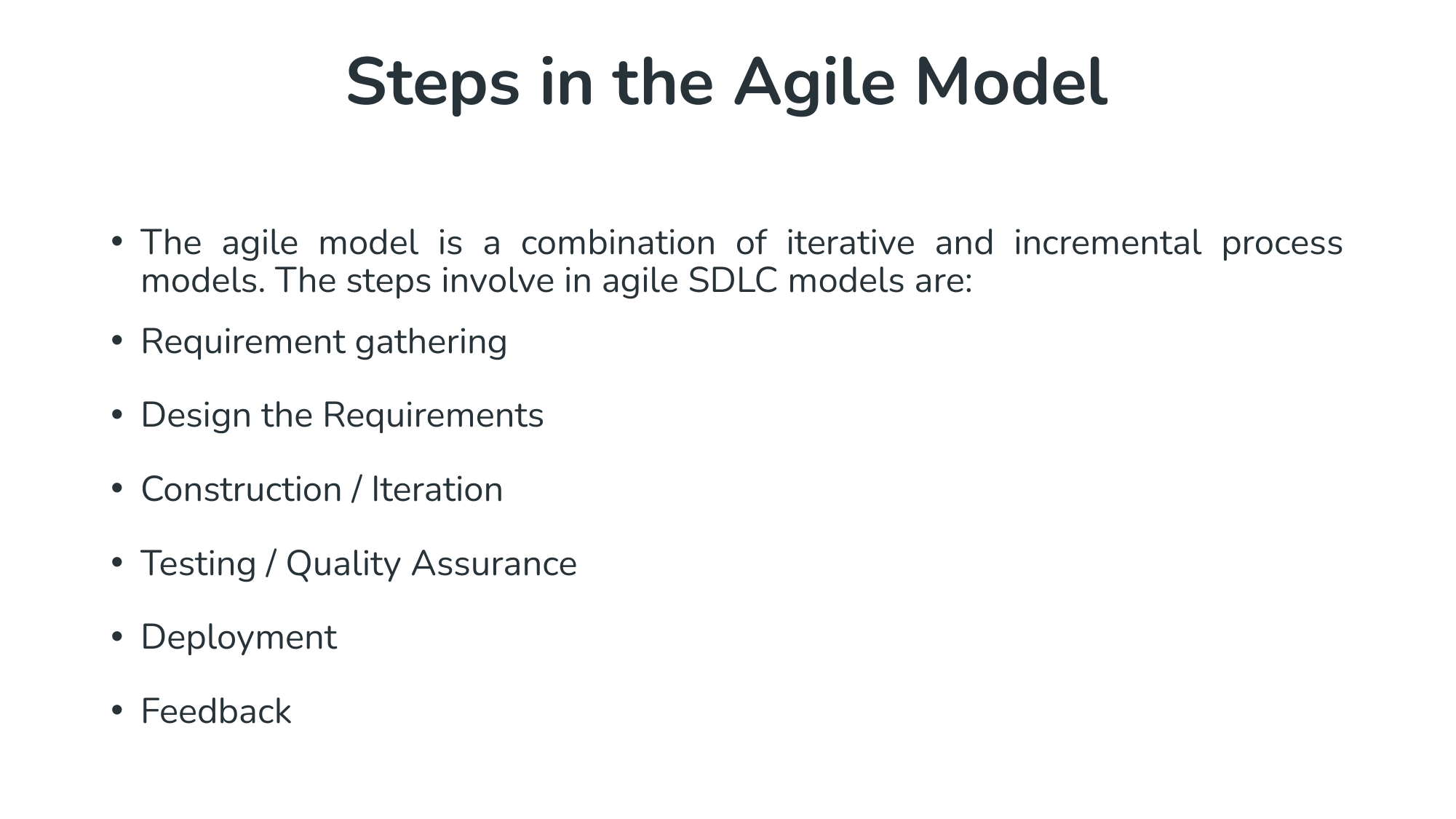

# Steps in the Agile Model
The agile model is a combination of iterative and incremental process models. The steps involve in agile SDLC models are:
Requirement gathering
Design the Requirements
Construction / Iteration
Testing / Quality Assurance
Deployment
Feedback